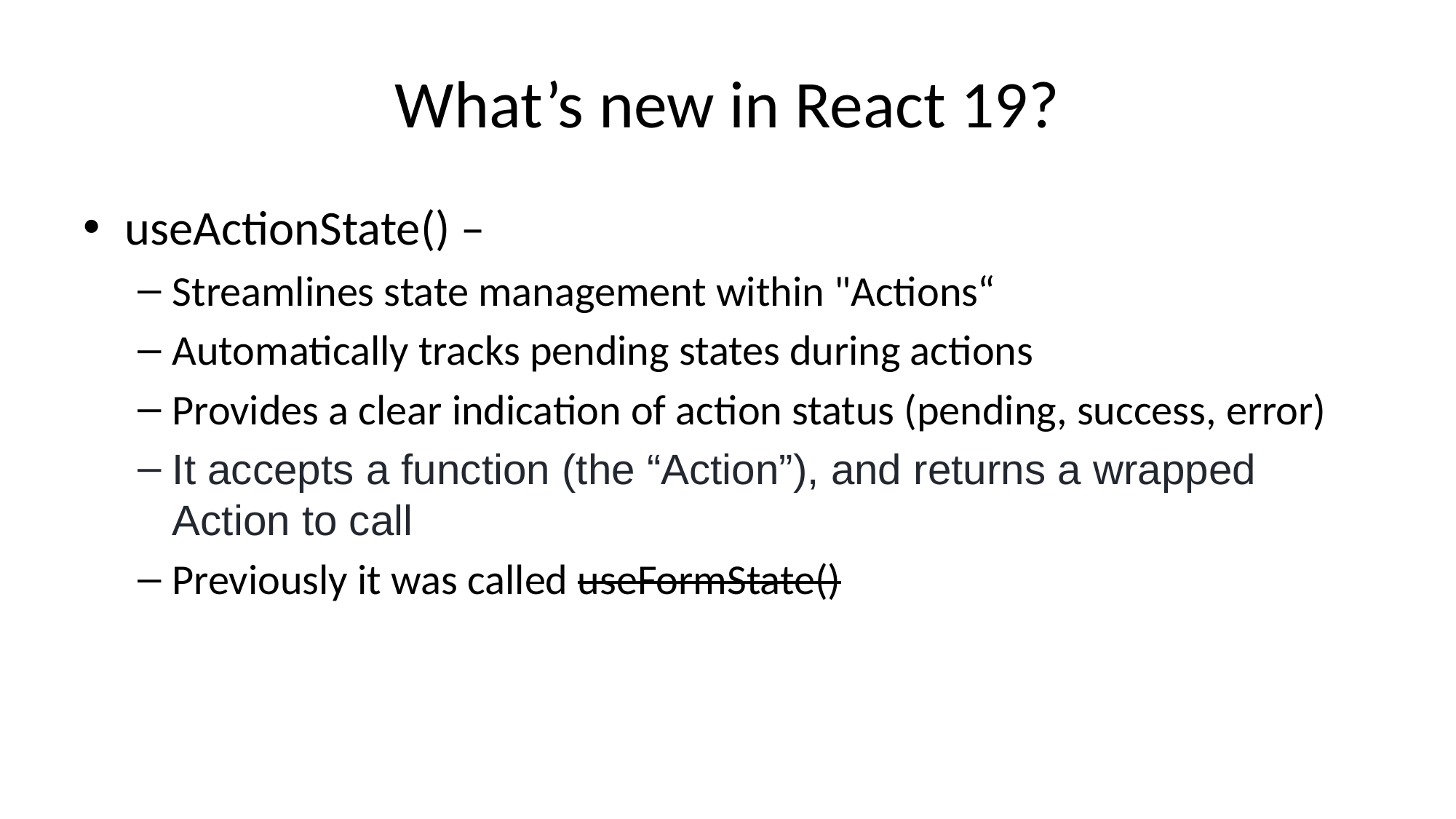

# What’s new in React 19?
useActionState() –
Streamlines state management within "Actions“
Automatically tracks pending states during actions
Provides a clear indication of action status (pending, success, error)
It accepts a function (the “Action”), and returns a wrapped Action to call
Previously it was called useFormState()